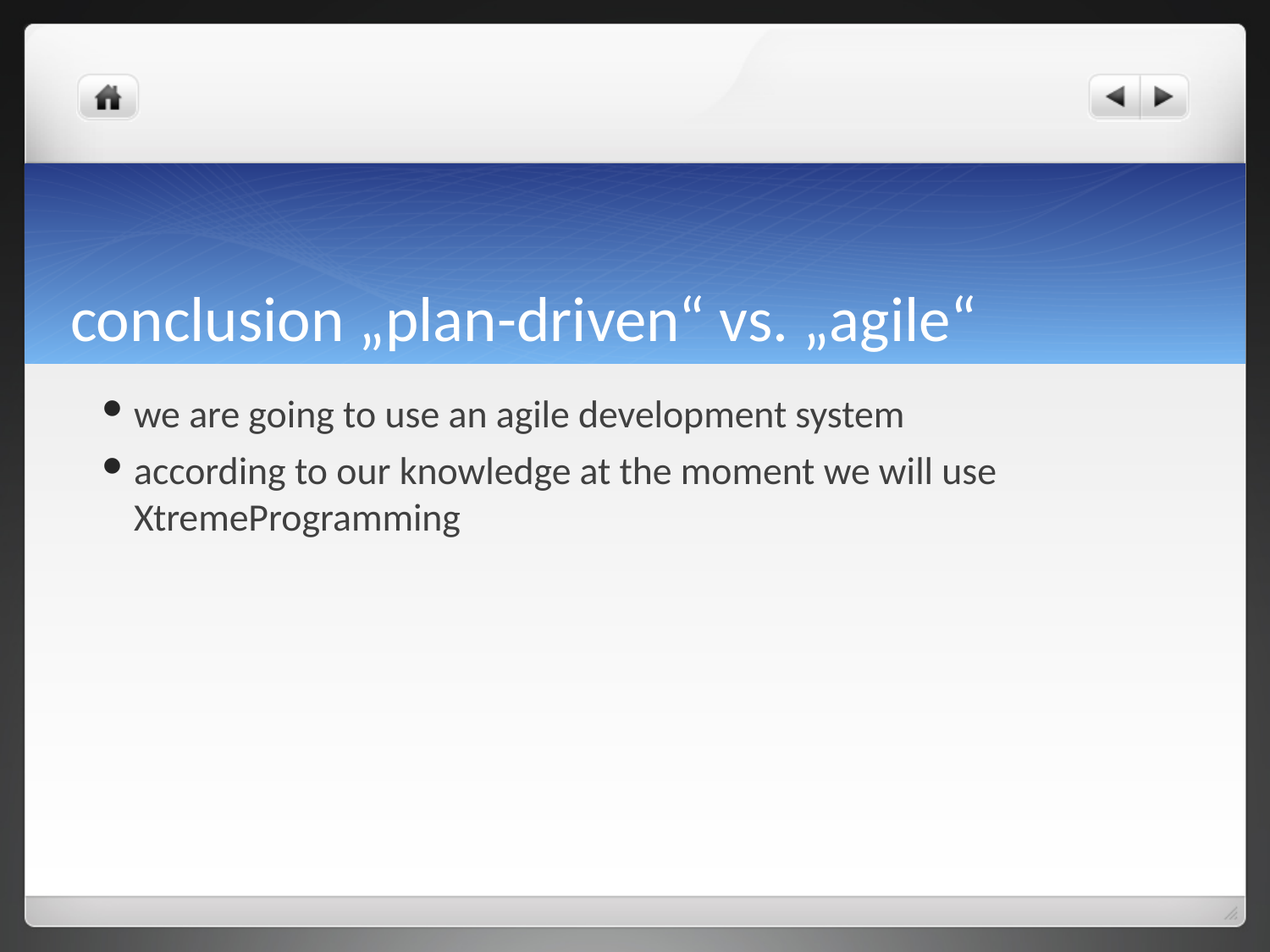

# conclusion „plan-driven“ vs. „agile“
we are going to use an agile development system
according to our knowledge at the moment we will use XtremeProgramming